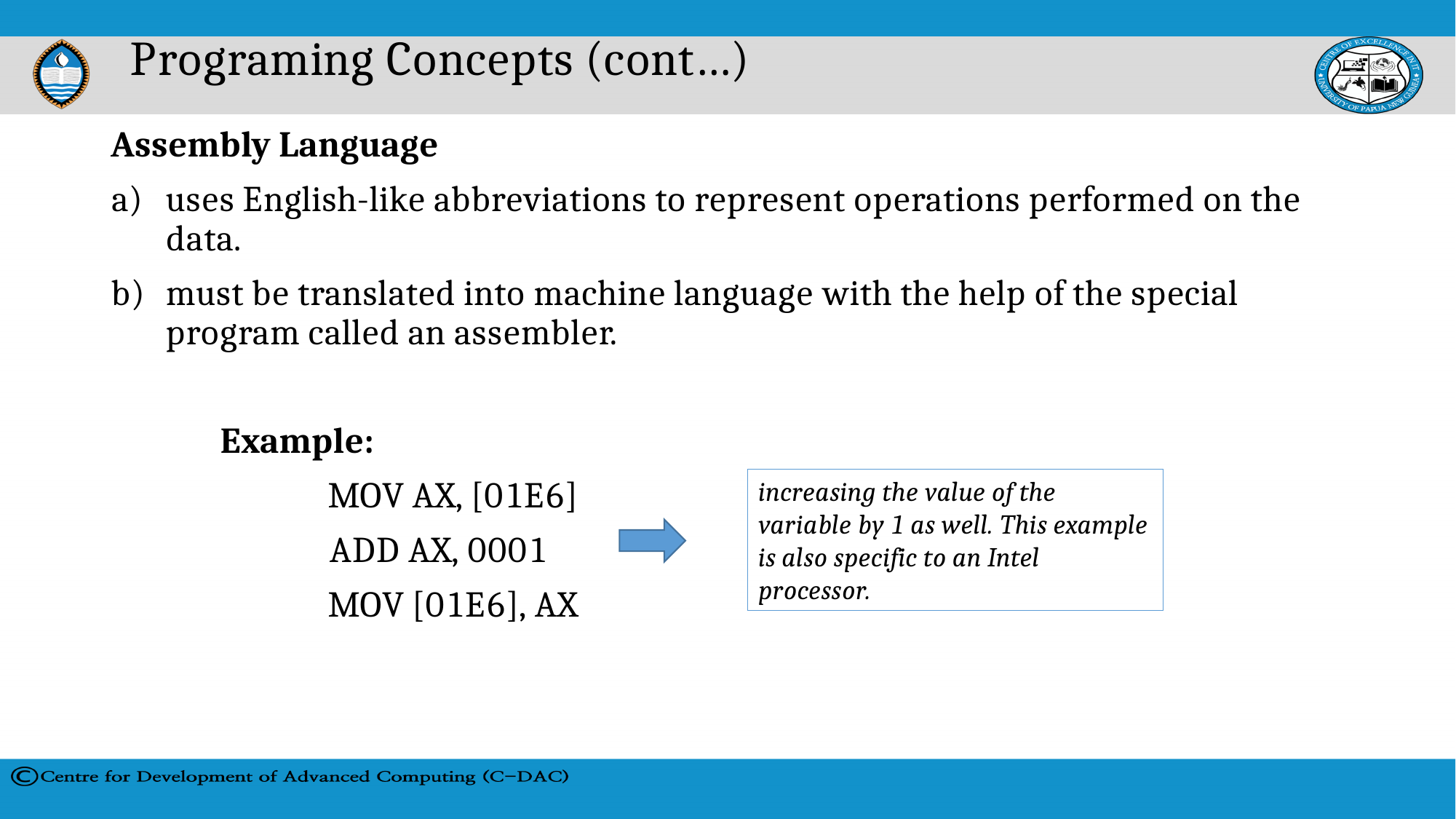

# Programing Concepts (cont…)
Assembly Language
uses English-like abbreviations to represent operations performed on the data.
must be translated into machine language with the help of the special program called an assembler.

	Example:
		MOV AX, [01E6]
		ADD AX, 0001
		MOV [01E6], AX
increasing the value of the variable by 1 as well. This example is also specific to an Intel processor.